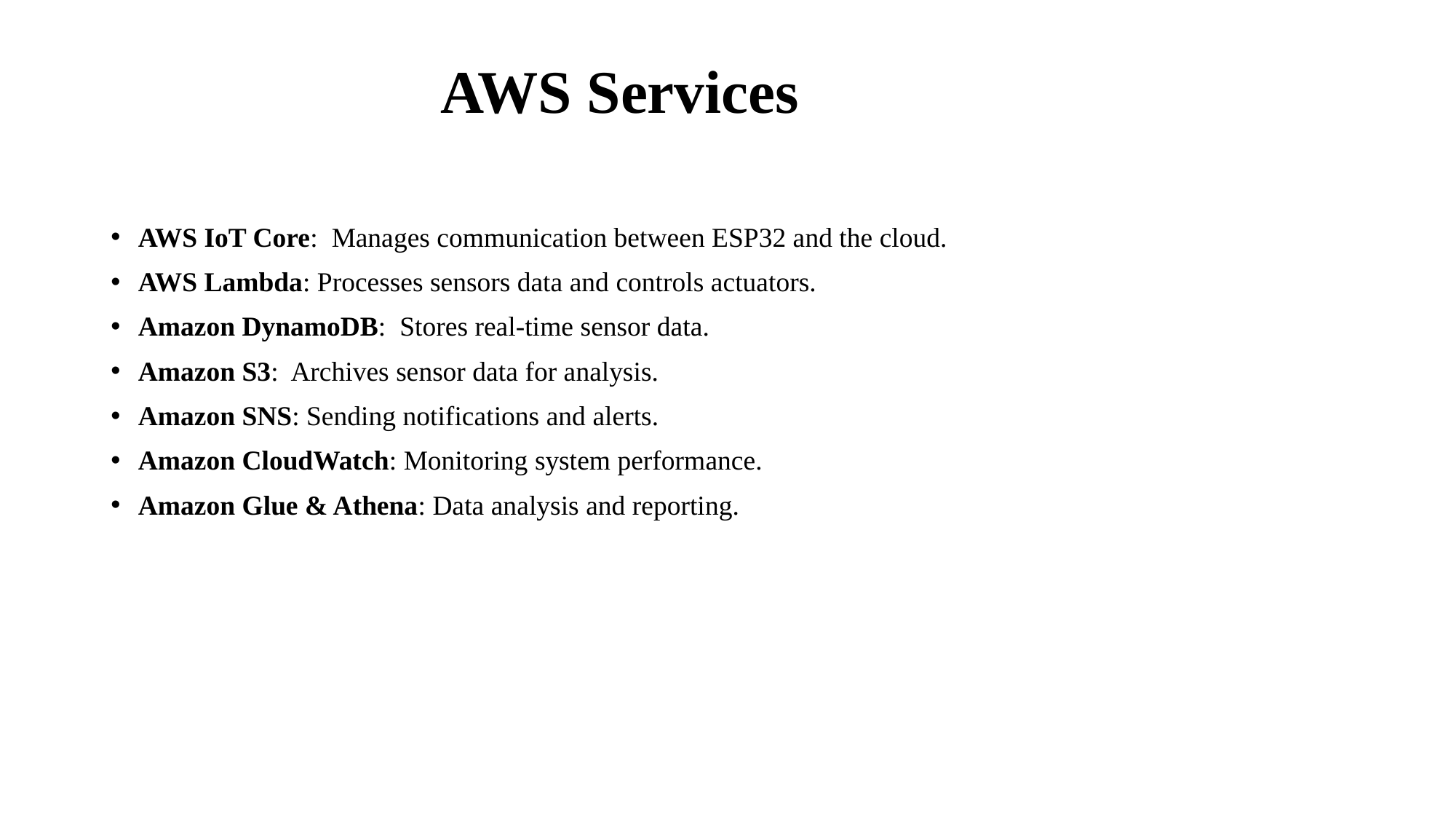

# AWS Services
AWS IoT Core:  Manages communication between ESP32 and the cloud.
AWS Lambda: Processes sensors data and controls actuators.
Amazon DynamoDB:  Stores real-time sensor data.
Amazon S3:  Archives sensor data for analysis.
Amazon SNS: Sending notifications and alerts.
Amazon CloudWatch: Monitoring system performance.
Amazon Glue & Athena: Data analysis and reporting.